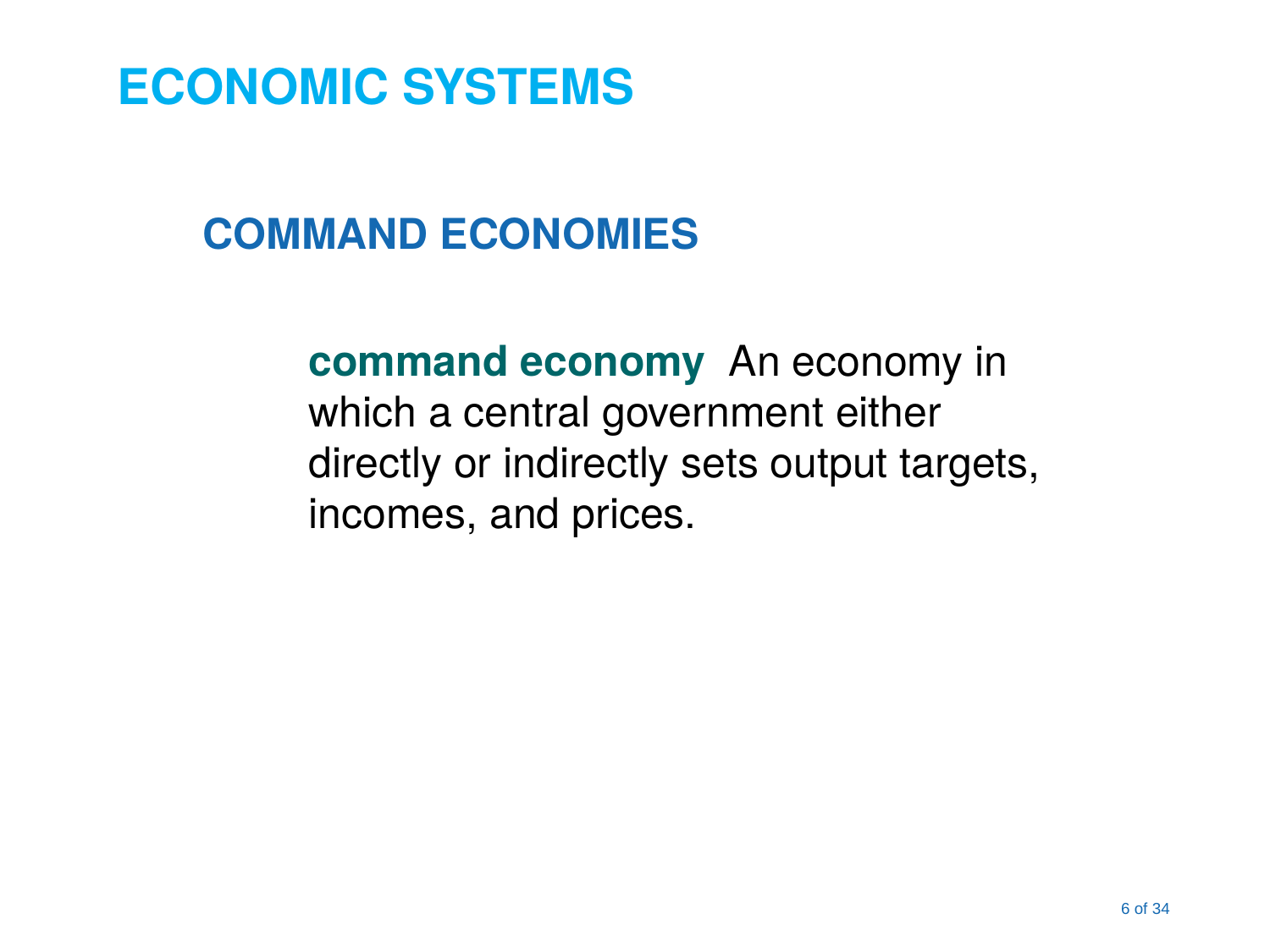

ECONOMIC SYSTEMS
COMMAND ECONOMIES
command economy  An economy in which a central government either directly or indirectly sets output targets, incomes, and prices.
6 of 34